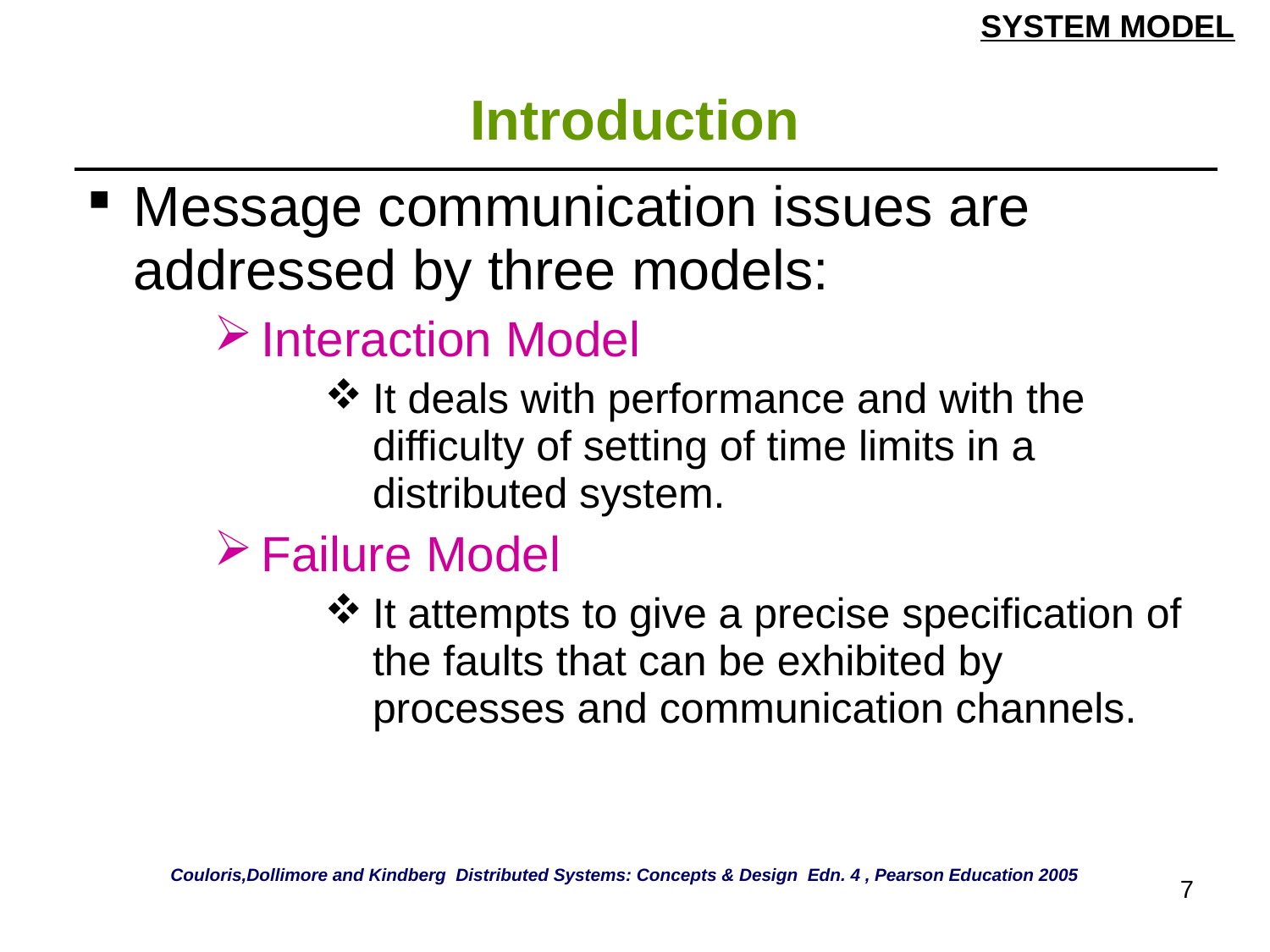

SYSTEM MODEL
# Introduction
| Message communication issues are addressed by three models: Interaction Model It deals with performance and with the difficulty of setting of time limits in a distributed system. Failure Model It attempts to give a precise specification of the faults that can be exhibited by processes and communication channels. |
| --- |
Couloris,Dollimore and Kindberg  Distributed Systems: Concepts & Design  Edn. 4 , Pearson Education 2005
7